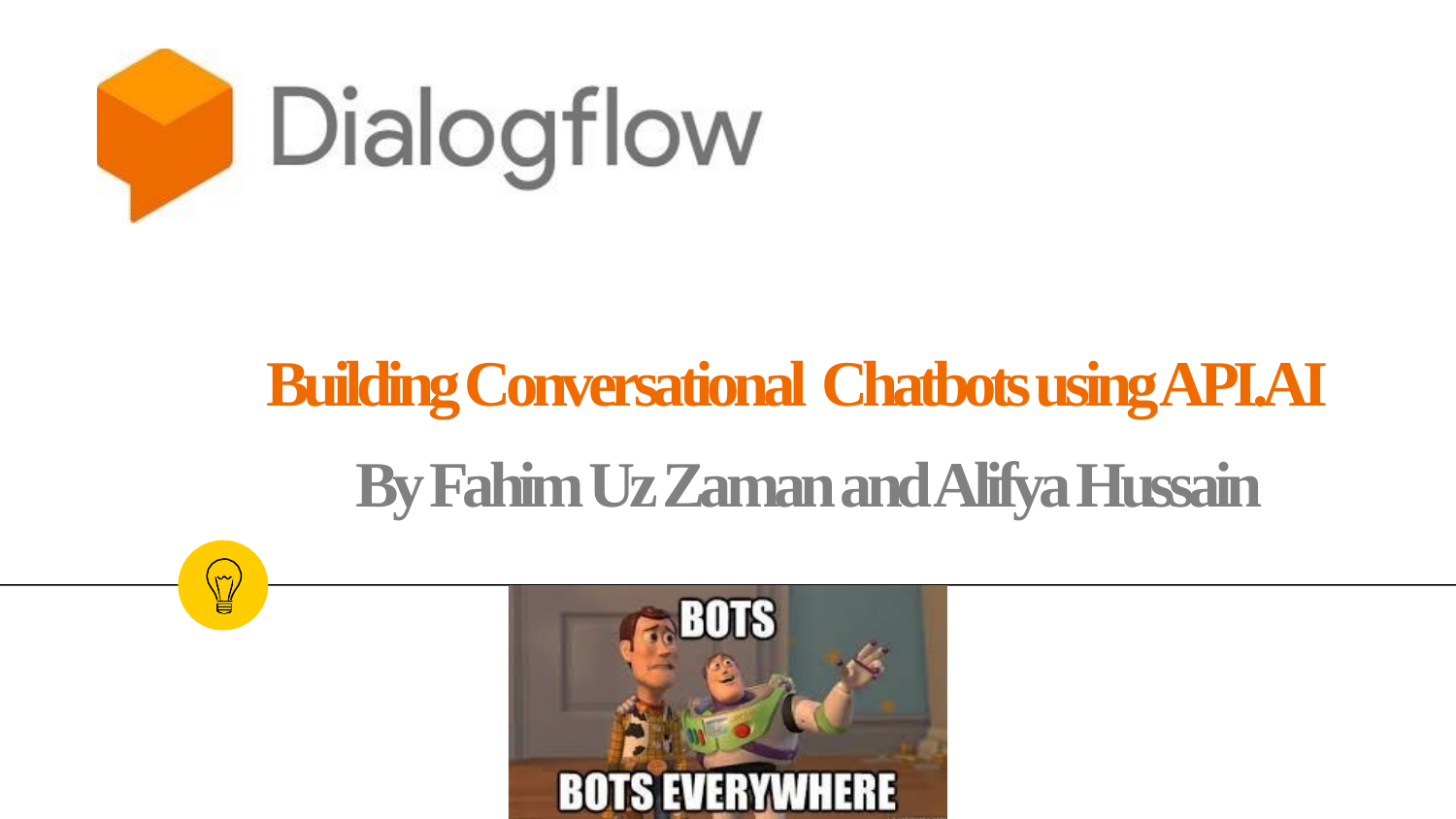

# Building Conversational  Chatbots using API.AI
By Fahim Uz Zaman and Alifya Hussain